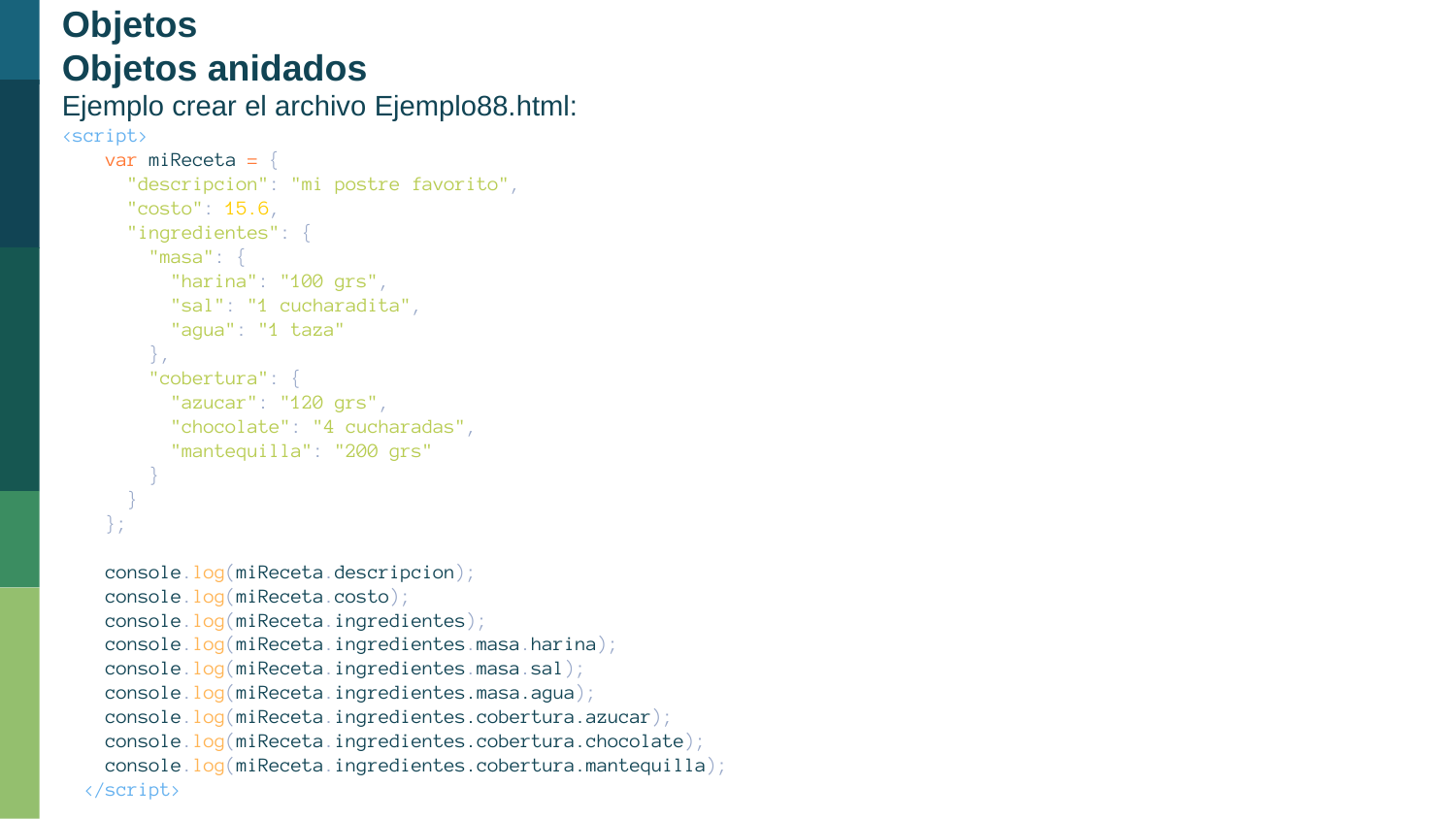

Objetos
Objetos anidados
Ejemplo crear el archivo Ejemplo88.html:
<script>
    var miReceta = {
      "descripcion": "mi postre favorito",
      "costo": 15.6,
      "ingredientes": {
        "masa": {
          "harina": "100 grs",
          "sal": "1 cucharadita",
          "agua": "1 taza"
        },
        "cobertura": {
          "azucar": "120 grs",
          "chocolate": "4 cucharadas",
          "mantequilla": "200 grs"
        }
      }
    };
    console.log(miReceta.descripcion);
    console.log(miReceta.costo);
    console.log(miReceta.ingredientes);
    console.log(miReceta.ingredientes.masa.harina);
    console.log(miReceta.ingredientes.masa.sal);
    console.log(miReceta.ingredientes.masa.agua);
    console.log(miReceta.ingredientes.cobertura.azucar);
    console.log(miReceta.ingredientes.cobertura.chocolate);
    console.log(miReceta.ingredientes.cobertura.mantequilla);
  </script>